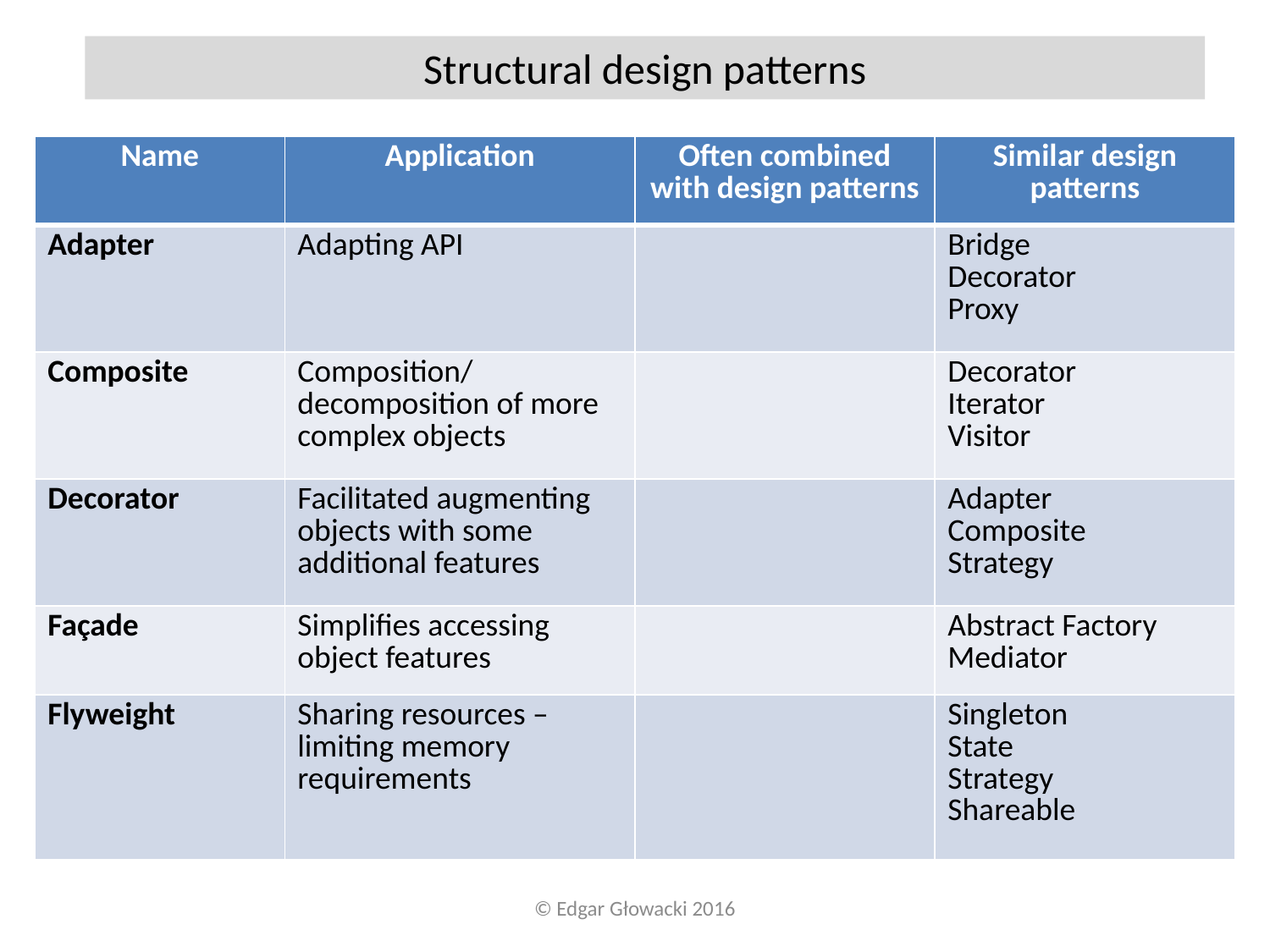

Structural design patterns
| Name | Application | Often combined with design patterns | Similar design patterns |
| --- | --- | --- | --- |
| Adapter | Adapting API |  | Bridge Decorator Proxy |
| Composite | Composition/decomposition of more complex objects |  | Decorator Iterator Visitor |
| Decorator | Facilitated augmenting objects with some additional features |  | Adapter Composite Strategy |
| Façade | Simplifies accessing object features |  | Abstract Factory Mediator |
| Flyweight | Sharing resources – limiting memory requirements |  | Singleton State Strategy Shareable |
© Edgar Głowacki 2016